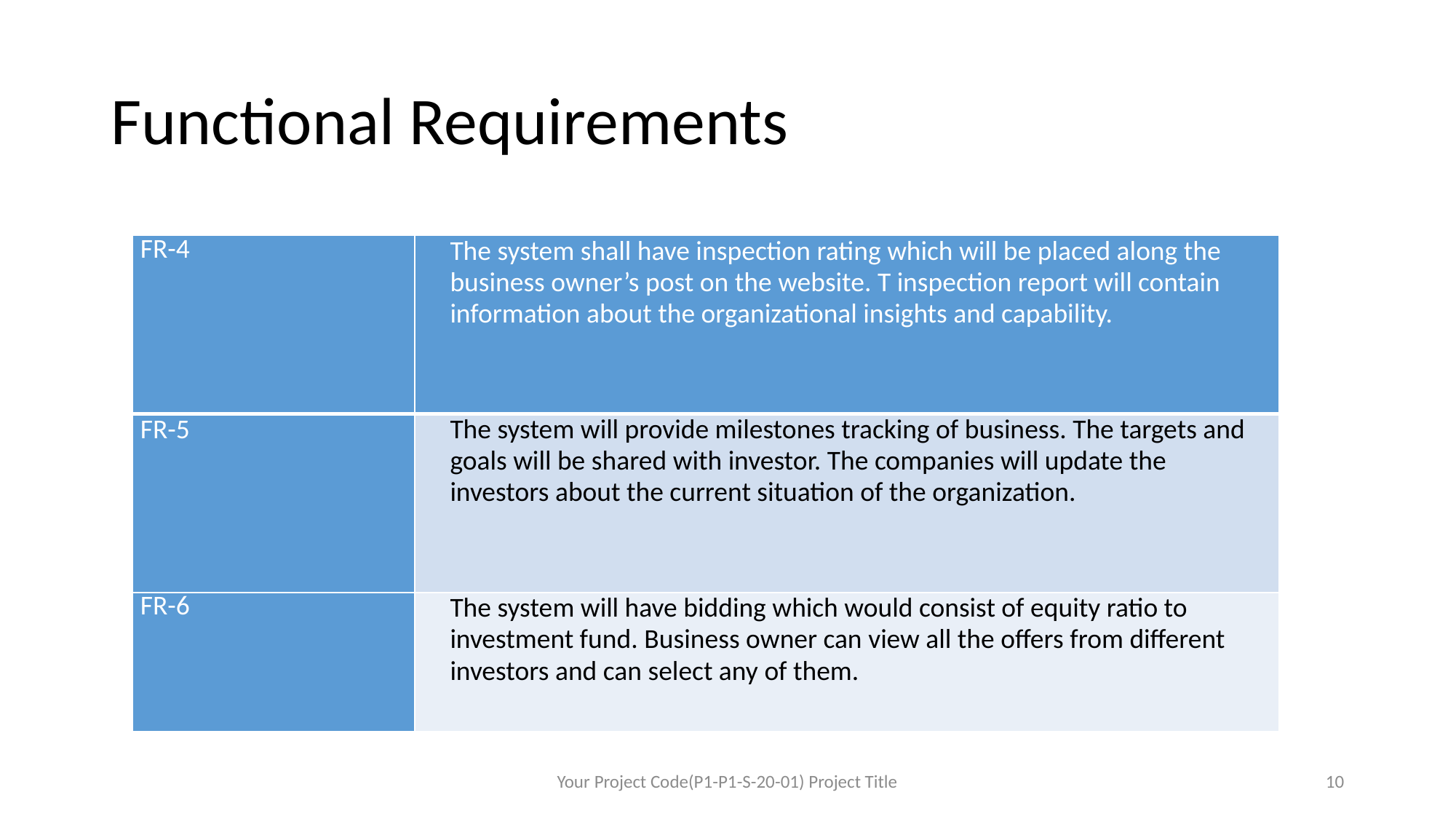

# Functional Requirements
| FR-4 | The system shall have inspection rating which will be placed along the business owner’s post on the website. T inspection report will contain information about the organizational insights and capability. |
| --- | --- |
| FR-5 | The system will provide milestones tracking of business. The targets and goals will be shared with investor. The companies will update the investors about the current situation of the organization. |
| FR-6 | The system will have bidding which would consist of equity ratio to investment fund. Business owner can view all the offers from different investors and can select any of them. |
Your Project Code(P1-P1-S-20-01) Project Title
10